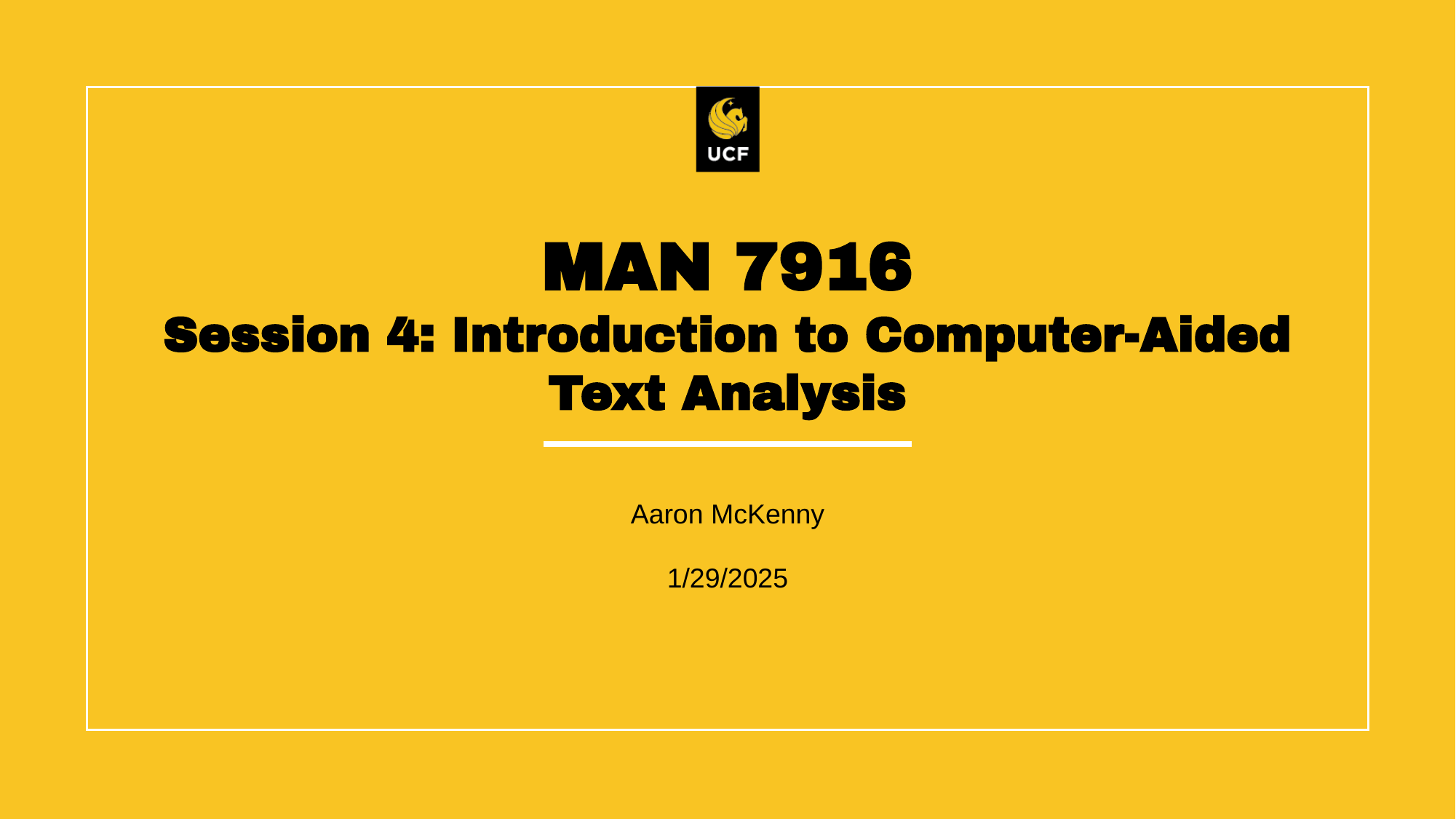

# MAN 7916 Session 4: Introduction to Computer-Aided Text Analysis
Aaron McKenny
1/29/2025